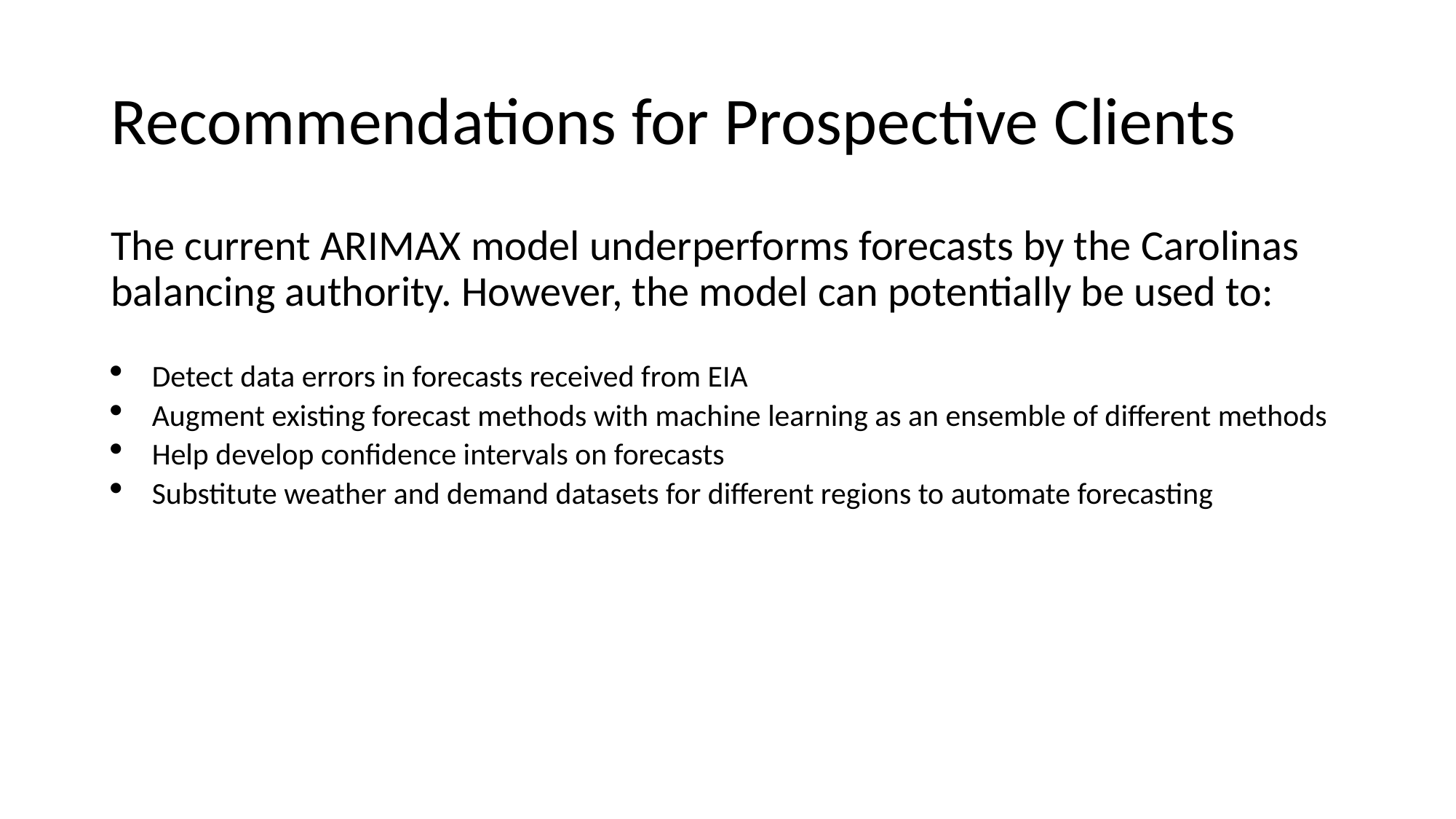

# Recommendations for Prospective Clients
The current ARIMAX model underperforms forecasts by the Carolinas balancing authority. However, the model can potentially be used to:

Detect data errors in forecasts received from EIA
Augment existing forecast methods with machine learning as an ensemble of different methods
Help develop confidence intervals on forecasts
Substitute weather and demand datasets for different regions to automate forecasting